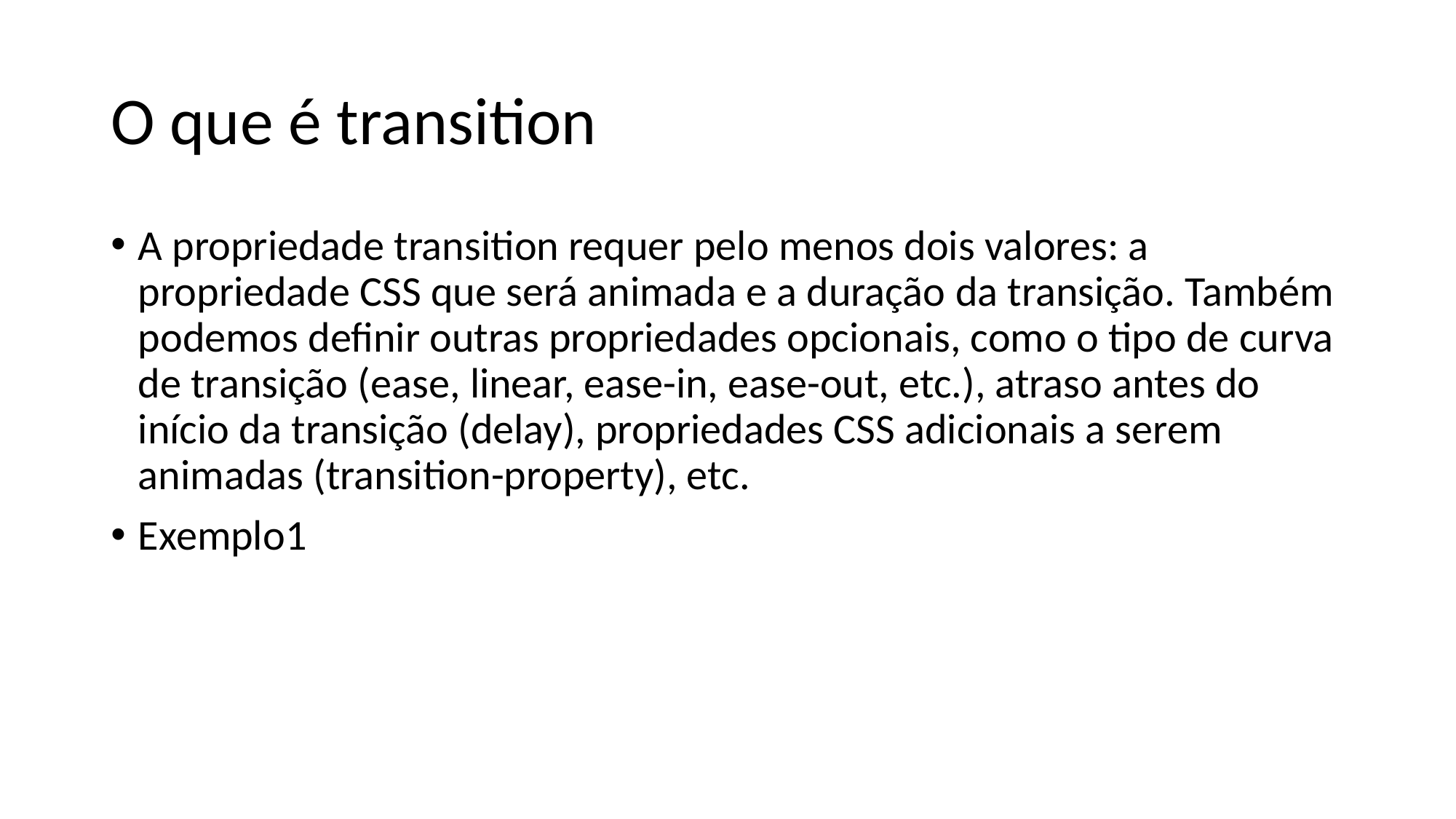

# O que é transition
A propriedade transition requer pelo menos dois valores: a propriedade CSS que será animada e a duração da transição. Também podemos definir outras propriedades opcionais, como o tipo de curva de transição (ease, linear, ease-in, ease-out, etc.), atraso antes do início da transição (delay), propriedades CSS adicionais a serem animadas (transition-property), etc.
Exemplo1